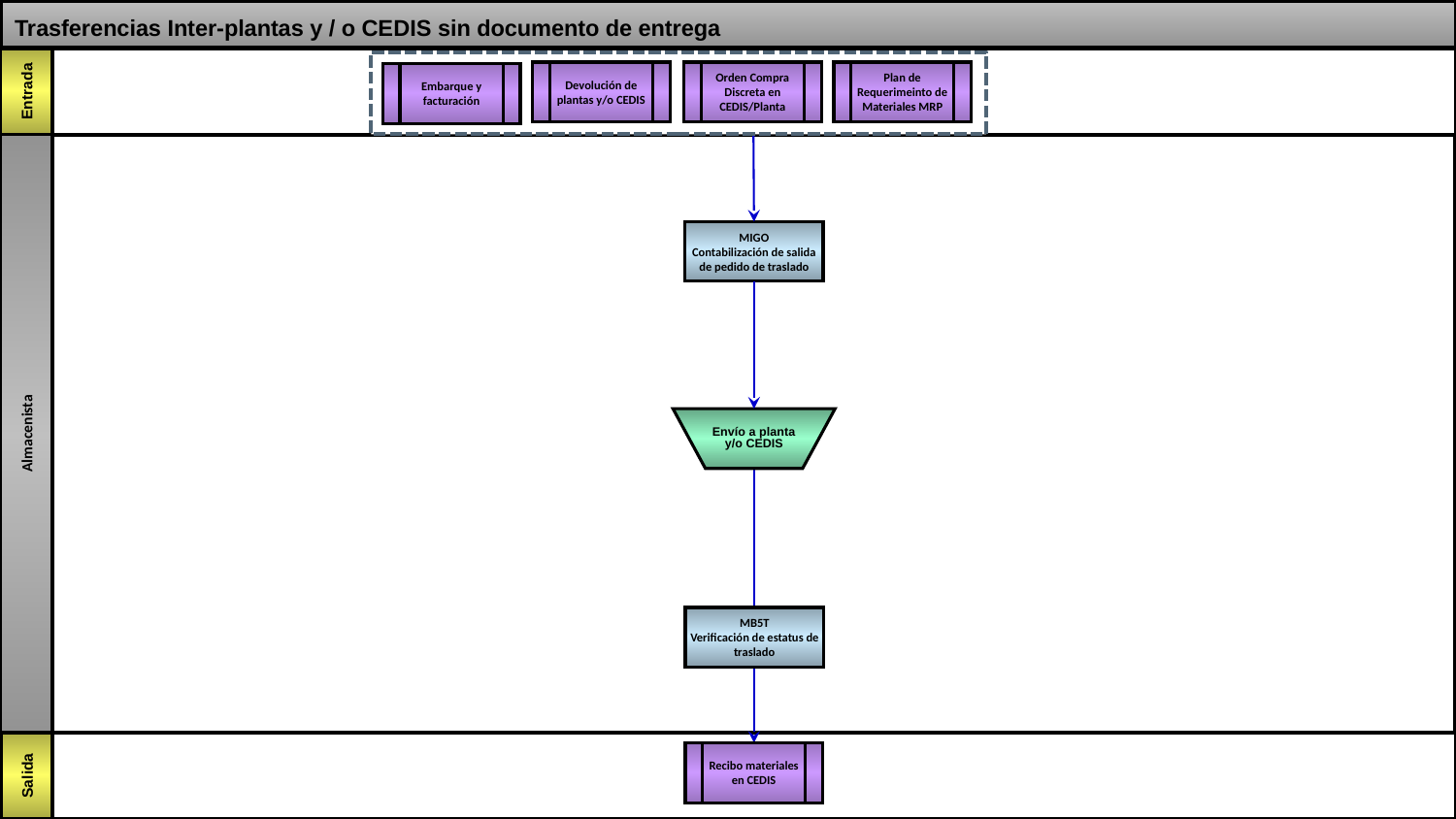

# Trasferencias Inter-plantas y / o CEDIS sin documento de entrega

Devolución de plantas y/o CEDIS
Orden Compra
Discreta en CEDIS/Planta
Plan de Requerimeinto de Materiales MRP
Embarque y facturación
Almacenista
MIGO
Contabilización de salida de pedido de traslado
Envío a planta y/o CEDIS
MB5T
Verificación de estatus de traslado
Recibo materiales en CEDIS